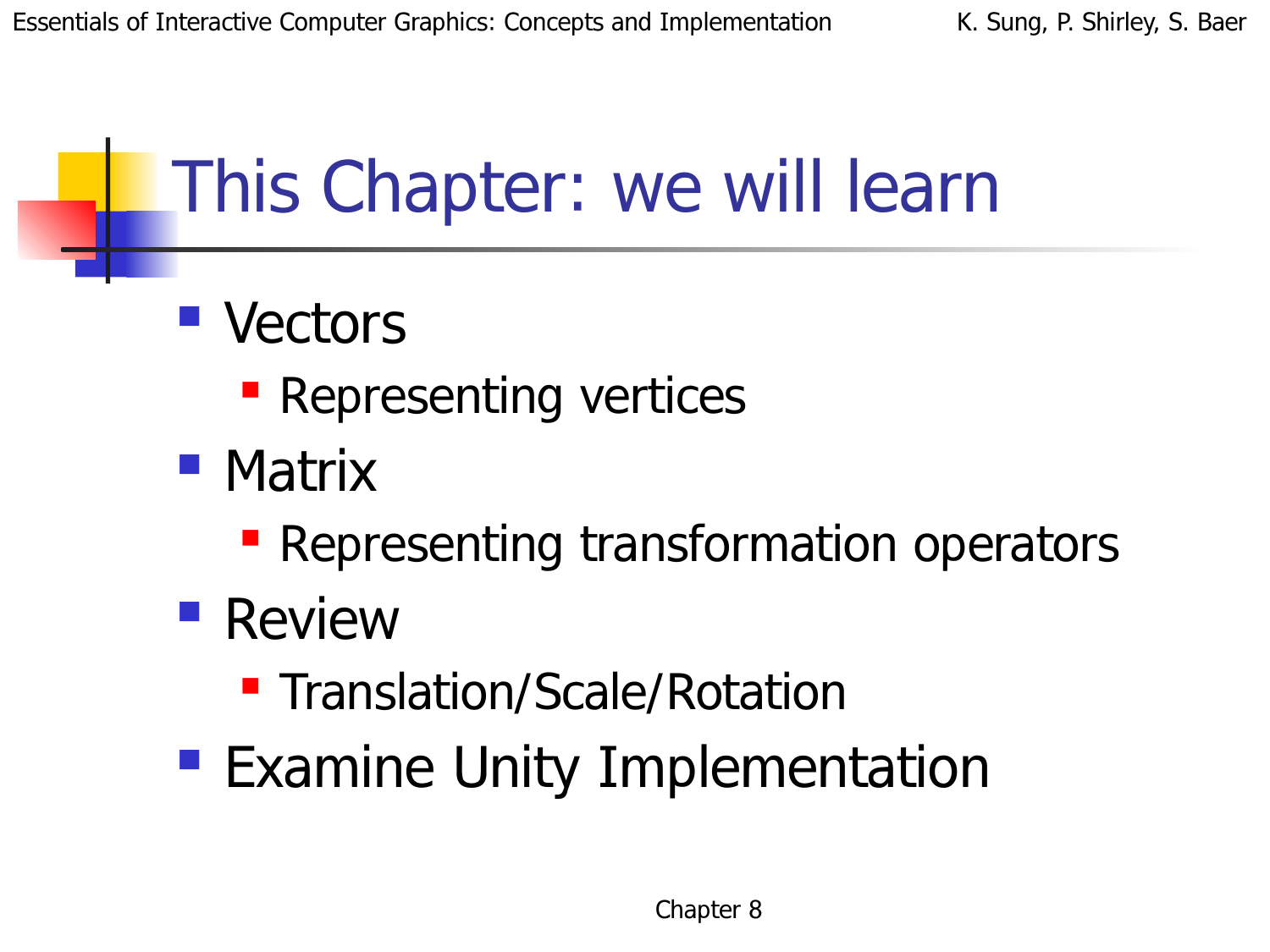

# This Chapter: we will learn
Vectors
Representing vertices
Matrix
Representing transformation operators
Review
Translation/Scale/Rotation
Examine Unity Implementation

Chapter 8